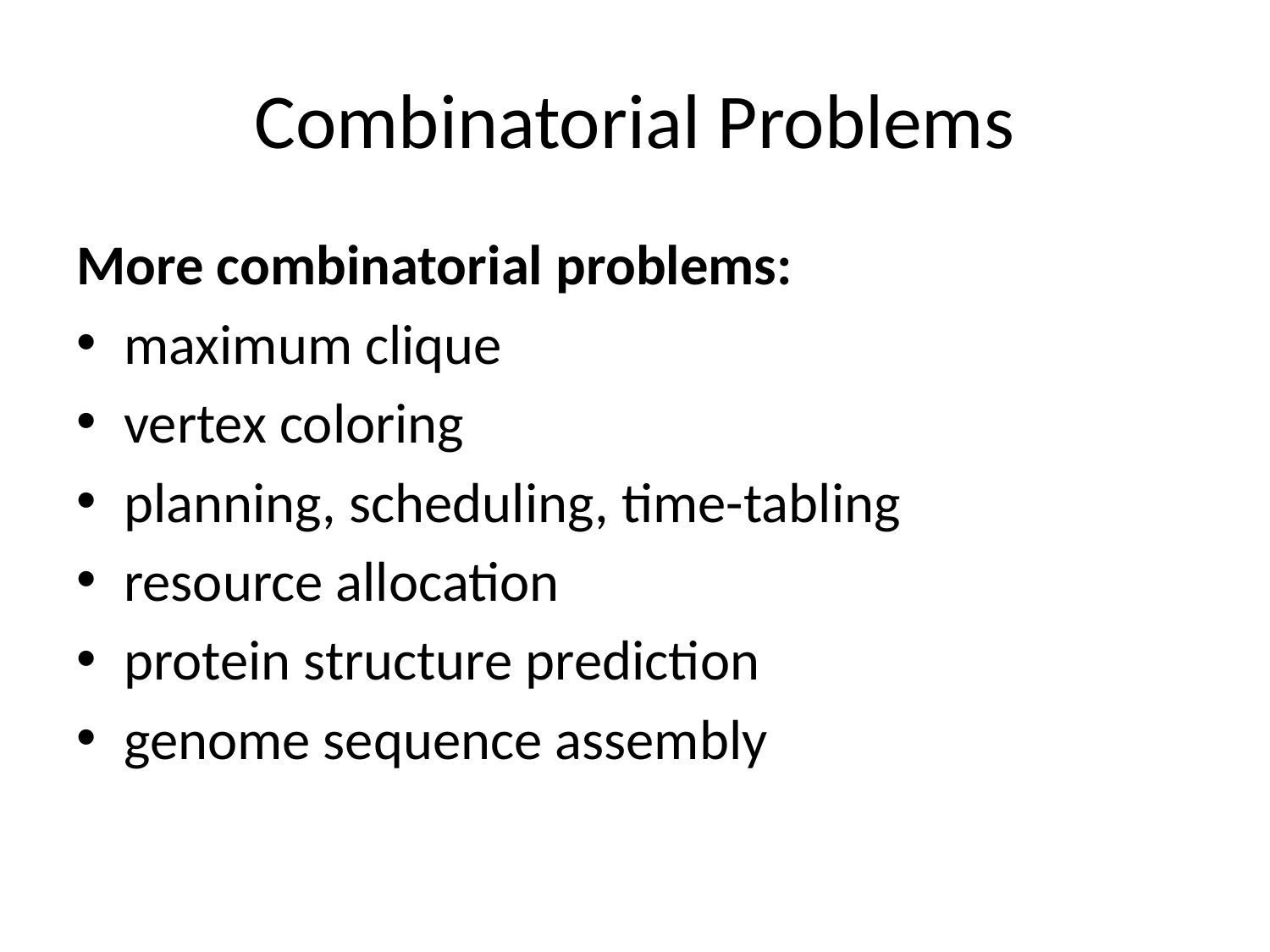

# Combinatorial Problems
More combinatorial problems:
maximum clique
vertex coloring
planning, scheduling, time-tabling
resource allocation
protein structure prediction
genome sequence assembly